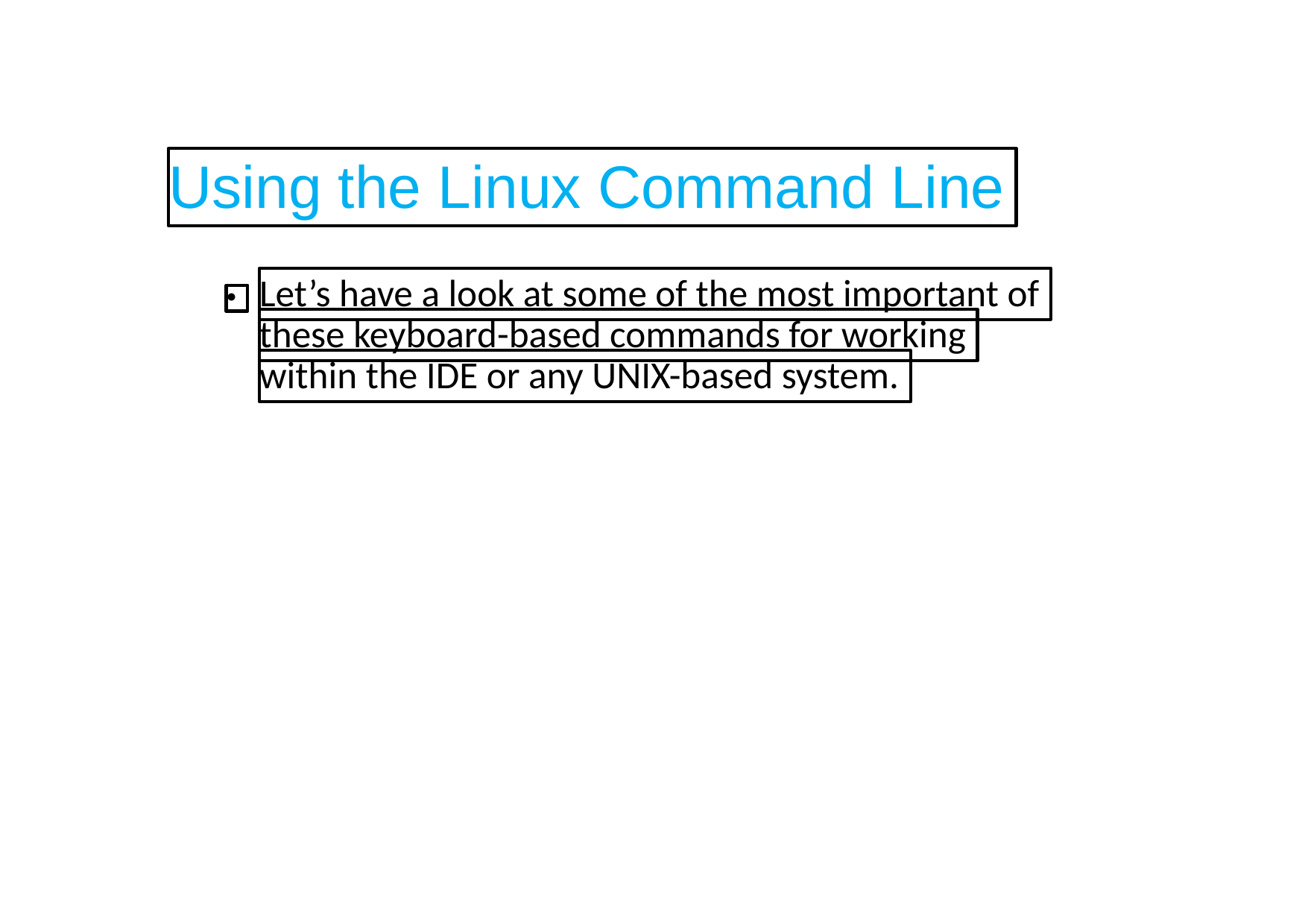

Using the Linux Command Line
Let’s have a look at some of the most important of
●
these keyboard-based commands for working
within the IDE or any UNIX-based system.